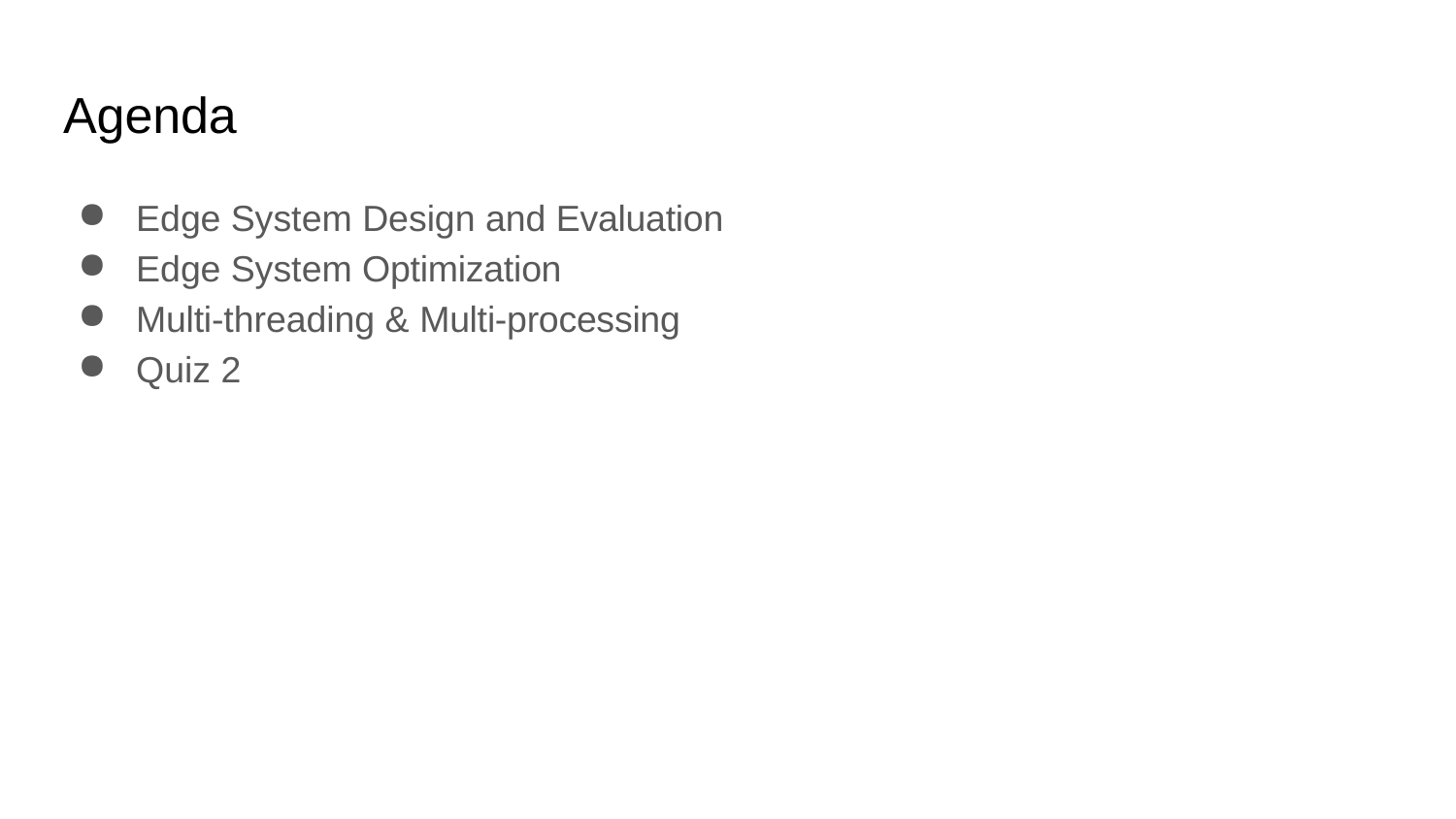

# Agenda
Edge System Design and Evaluation
Edge System Optimization
Multi-threading & Multi-processing
Quiz 2